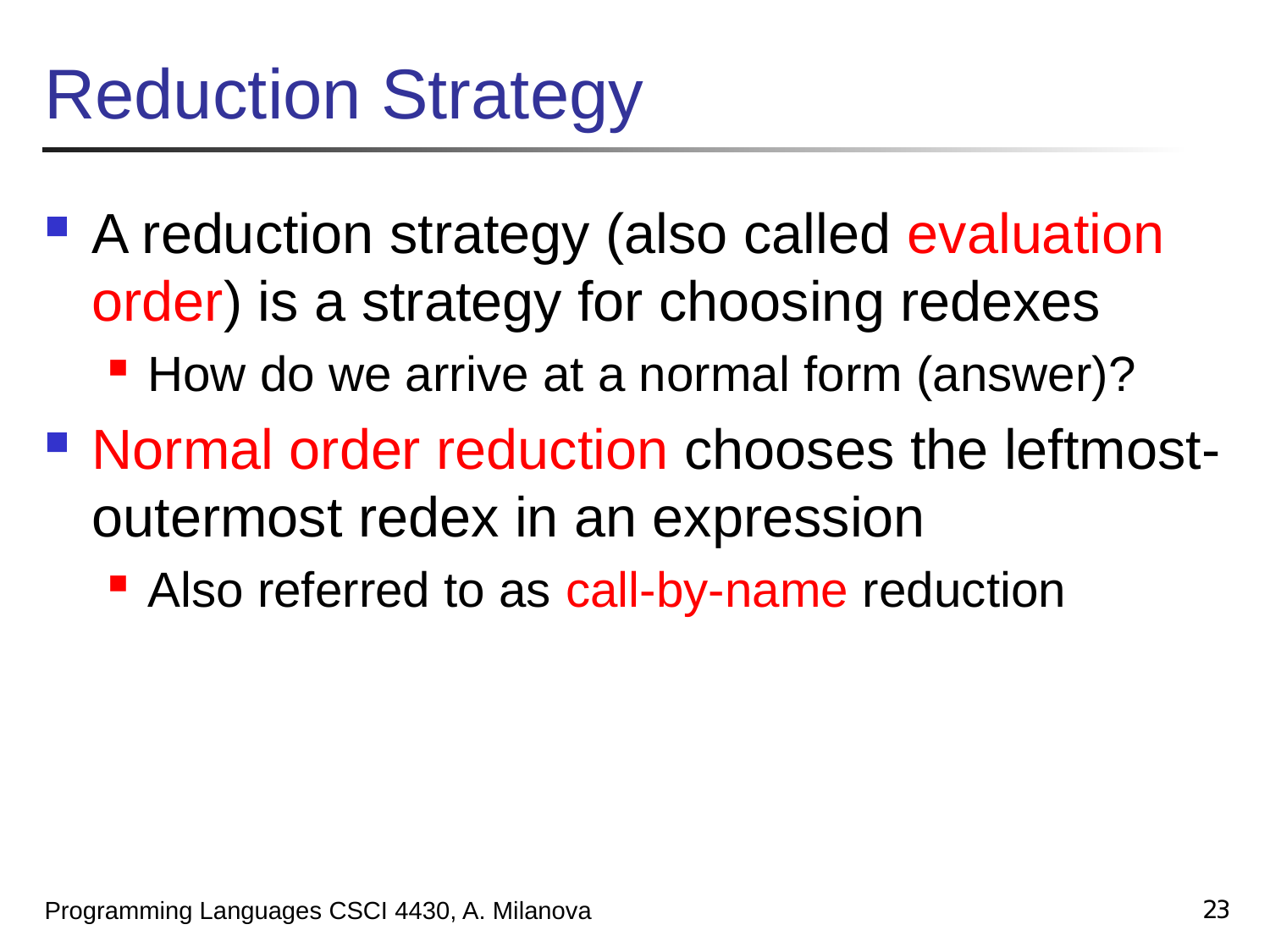

# Reduction Strategy
A reduction strategy (also called evaluation order) is a strategy for choosing redexes
How do we arrive at a normal form (answer)?
Normal order reduction chooses the leftmost-outermost redex in an expression
Also referred to as call-by-name reduction
23
Programming Languages CSCI 4430, A. Milanova